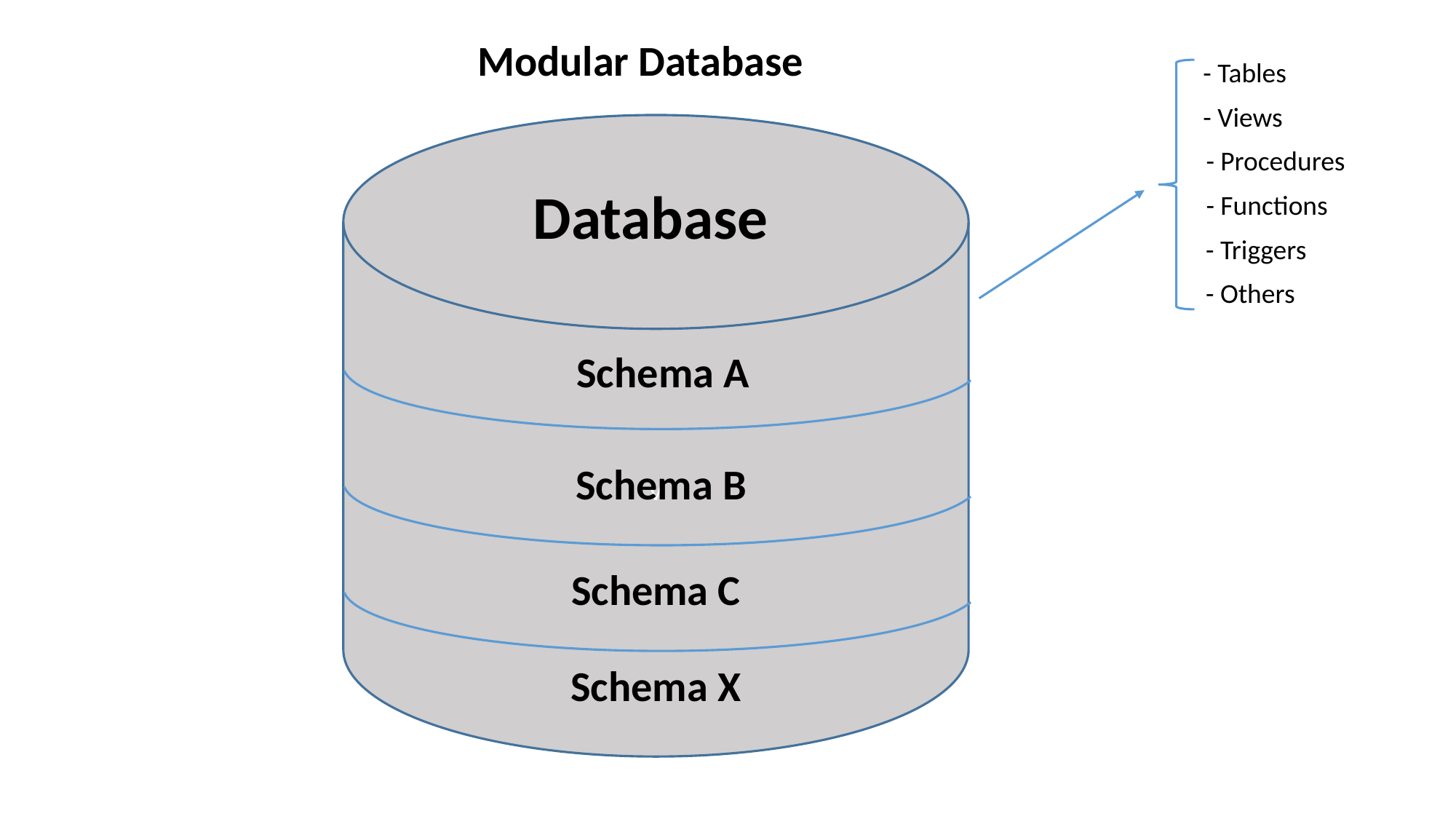

Modular Database
- Tables

- Views
v
- Procedures
Database
- Functions
- Triggers
- Others

Schema A

Schema B

Schema C
Schema X